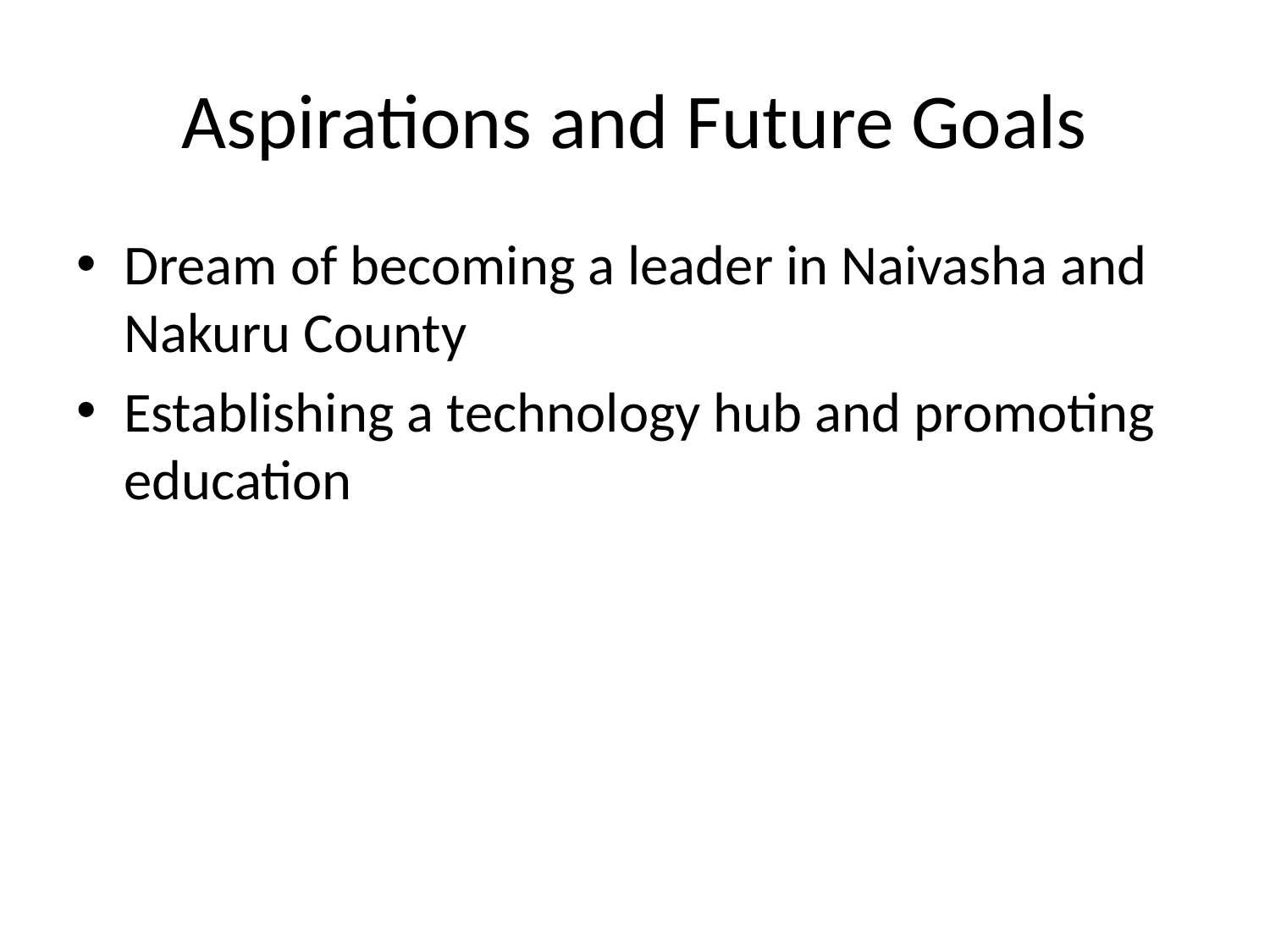

# Aspirations and Future Goals
Dream of becoming a leader in Naivasha and Nakuru County
Establishing a technology hub and promoting education